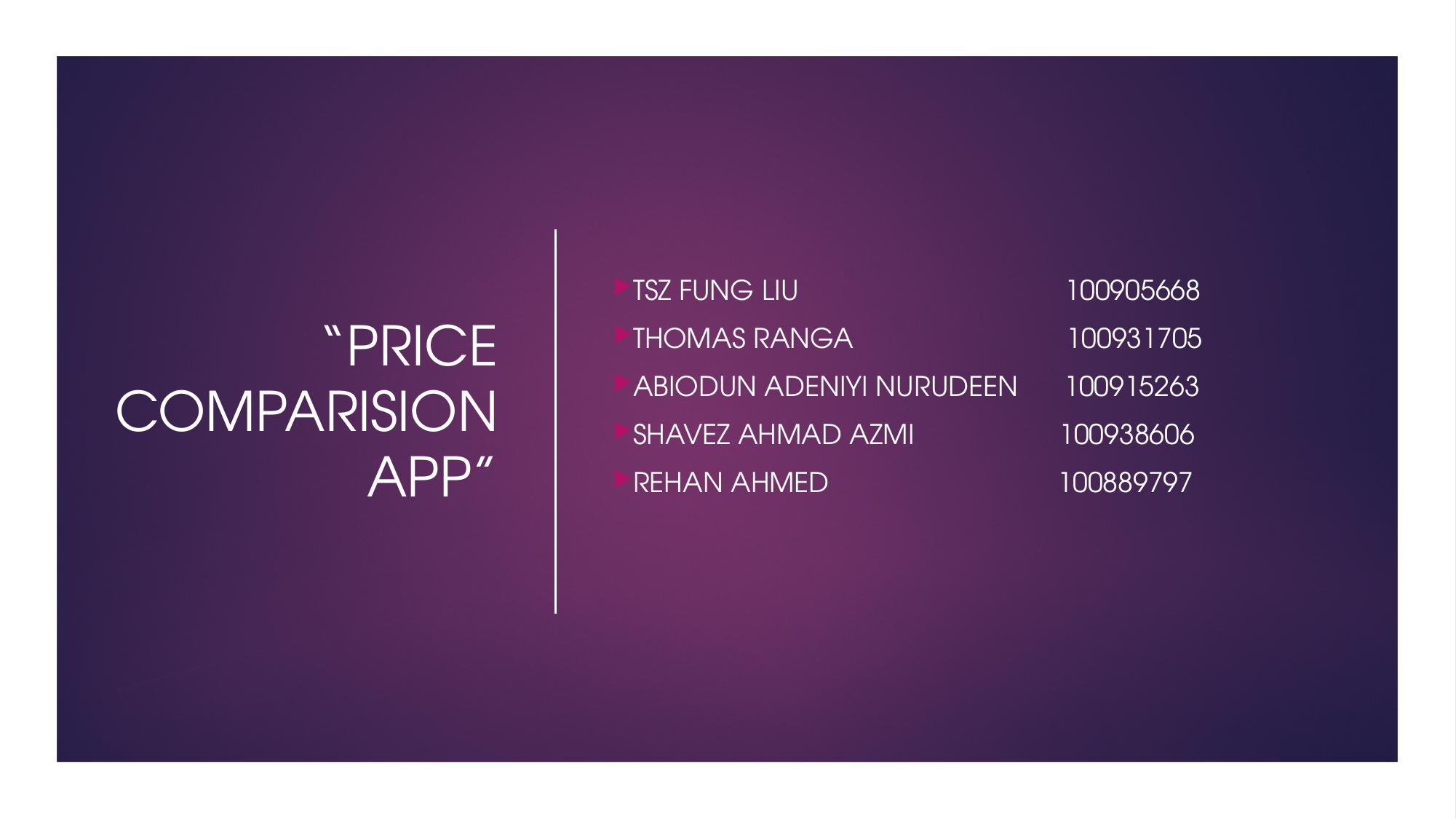

# “PRICE COMPARISION APP”
Tsz Fung liu                                   100905668
Thomas ranga                            100931705
Abiodun adeniyi nurudeen      100915263
Shavez ahmad azmi                   100938606
Rehan ahmed                              100889797